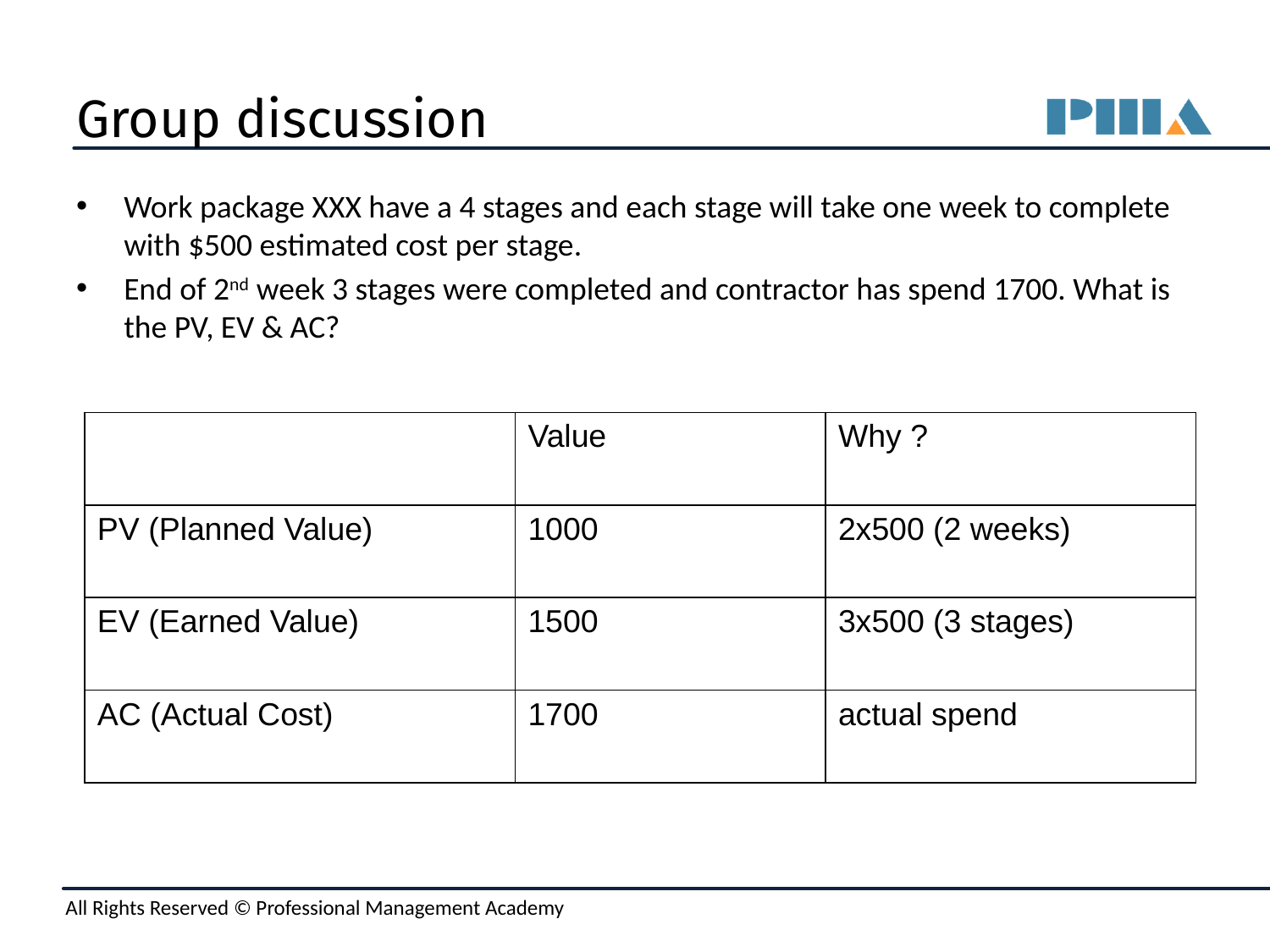

# Group discussion
Work package XXX have a 4 stages and each stage will take one week to complete with $500 estimated cost per stage.
End of 2nd week 3 stages were completed and contractor has spend 1700. What is the PV, EV & AC?
|  | Value | Why ? |
| --- | --- | --- |
| PV (Planned Value) | 1000 | 2x500 (2 weeks) |
| EV (Earned Value) | 1500 | 3x500 (3 stages) |
| AC (Actual Cost) | 1700 | actual spend |